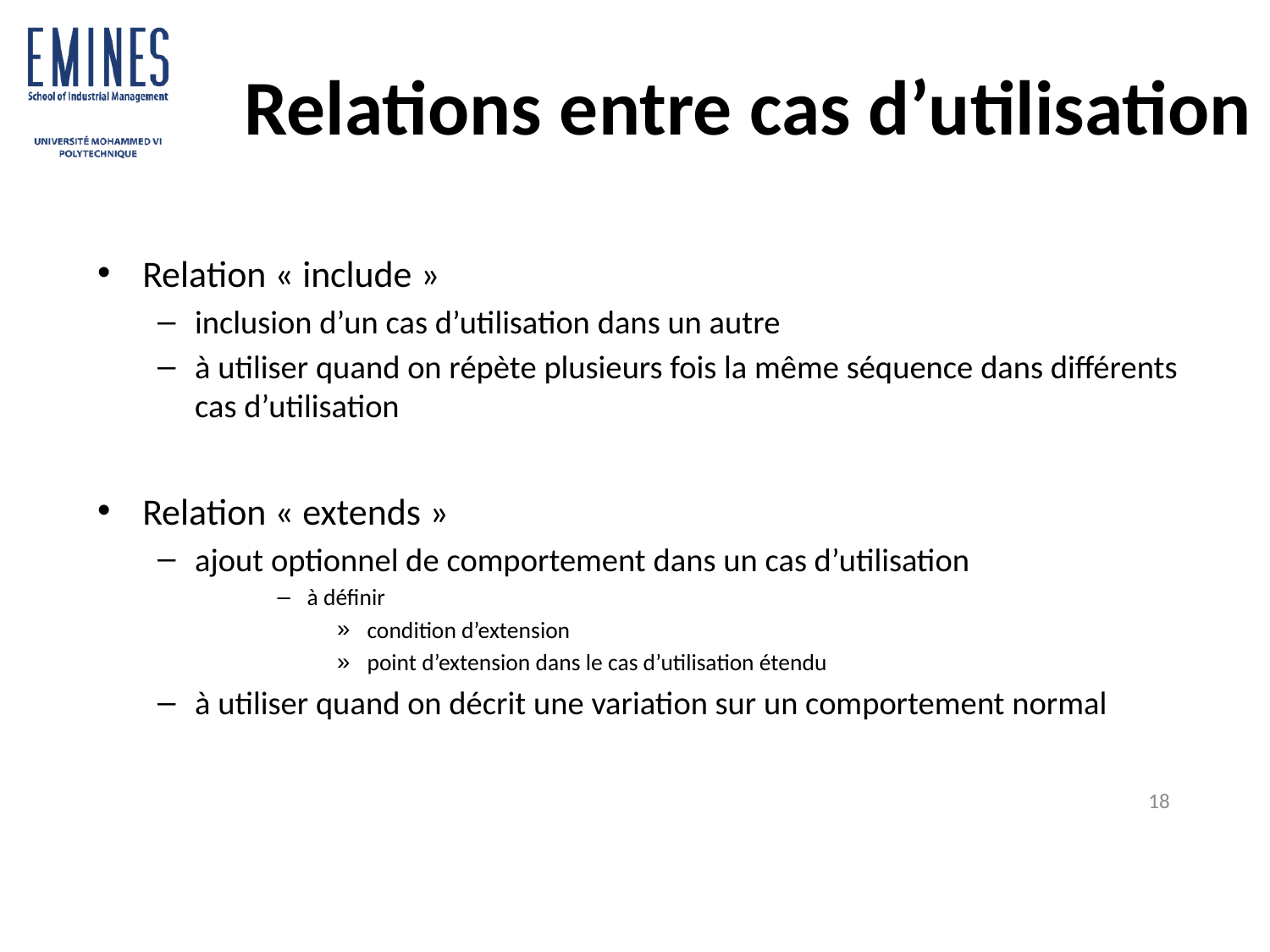

# Relations entre cas d’utilisation
Relation « include »
inclusion d’un cas d’utilisation dans un autre
à utiliser quand on répète plusieurs fois la même séquence dans différents cas d’utilisation

Relation « extends »
ajout optionnel de comportement dans un cas d’utilisation
à définir
condition d’extension
point d’extension dans le cas d’utilisation étendu
à utiliser quand on décrit une variation sur un comportement normal
18